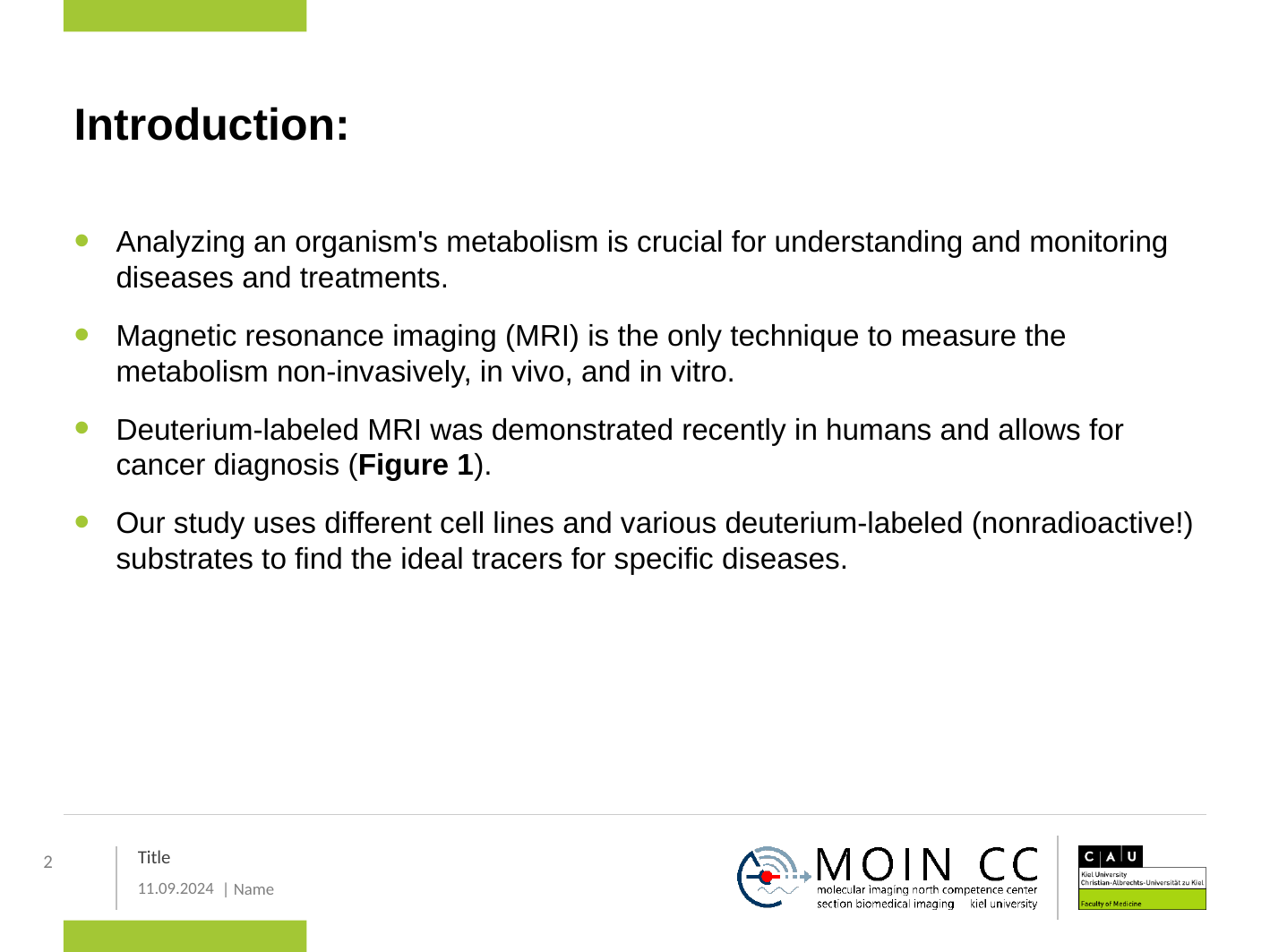

# Introduction:
Analyzing an organism's metabolism is crucial for understanding and monitoring diseases and treatments.
Magnetic resonance imaging (MRI) is the only technique to measure the metabolism non-invasively, in vivo, and in vitro.
Deuterium-labeled MRI was demonstrated recently in humans and allows for cancer diagnosis (Figure 1).
Our study uses different cell lines and various deuterium-labeled (nonradioactive!) substrates to find the ideal tracers for specific diseases.